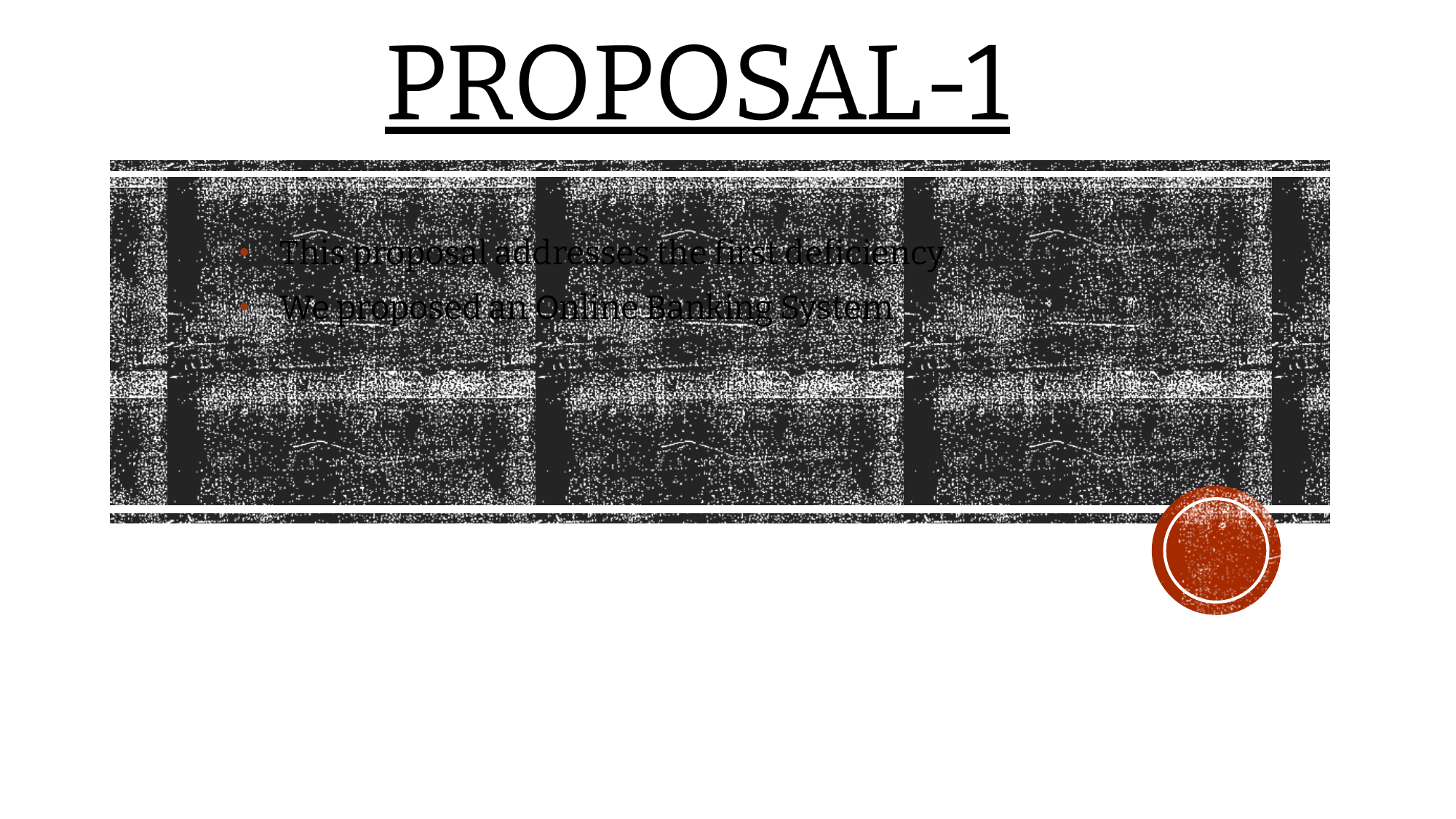

# PROPOSAL-1
This proposal addresses the first deficiency
We proposed an Online Banking System